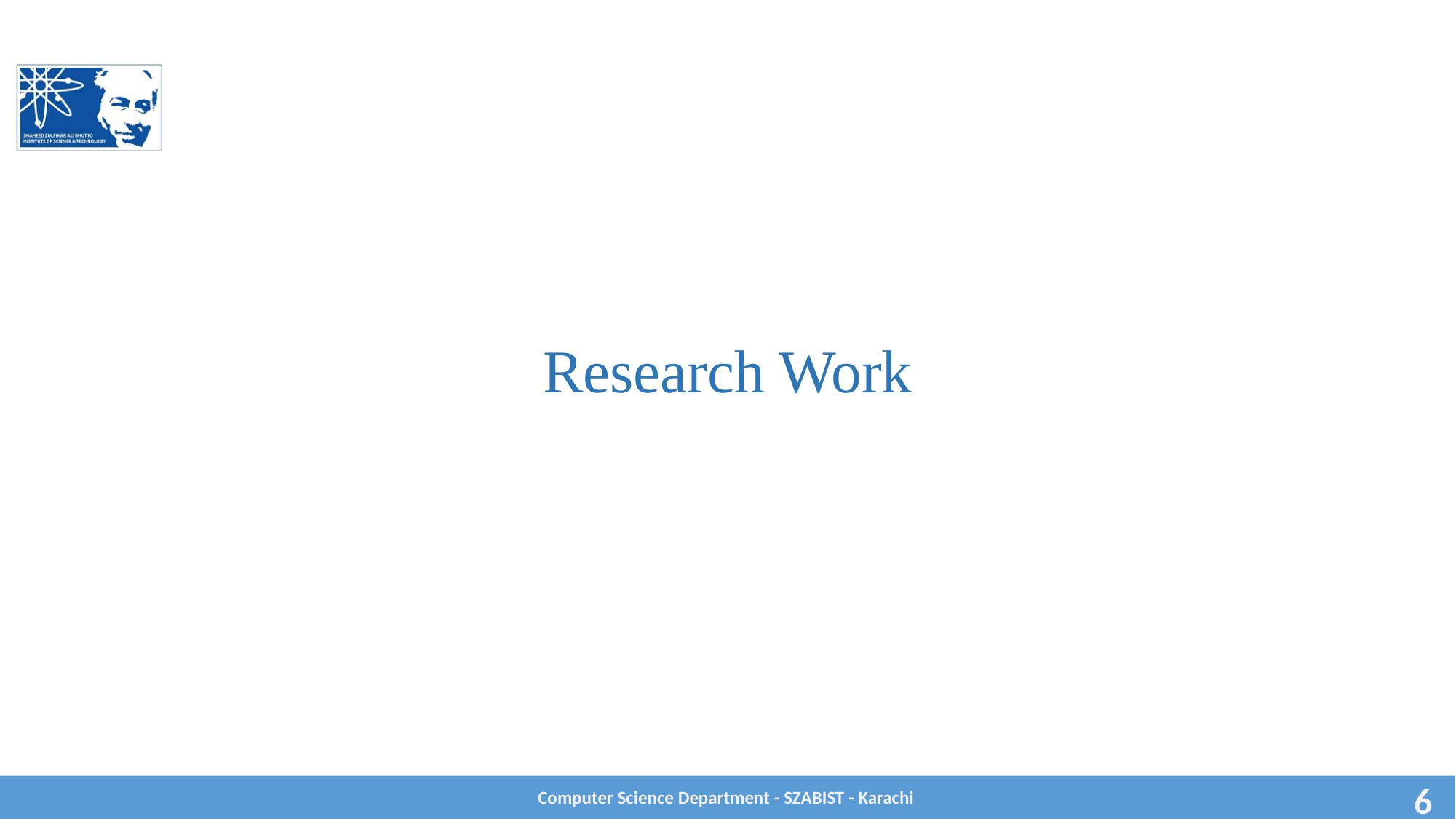

# Research Work
Computer Science Department - SZABIST - Karachi
6